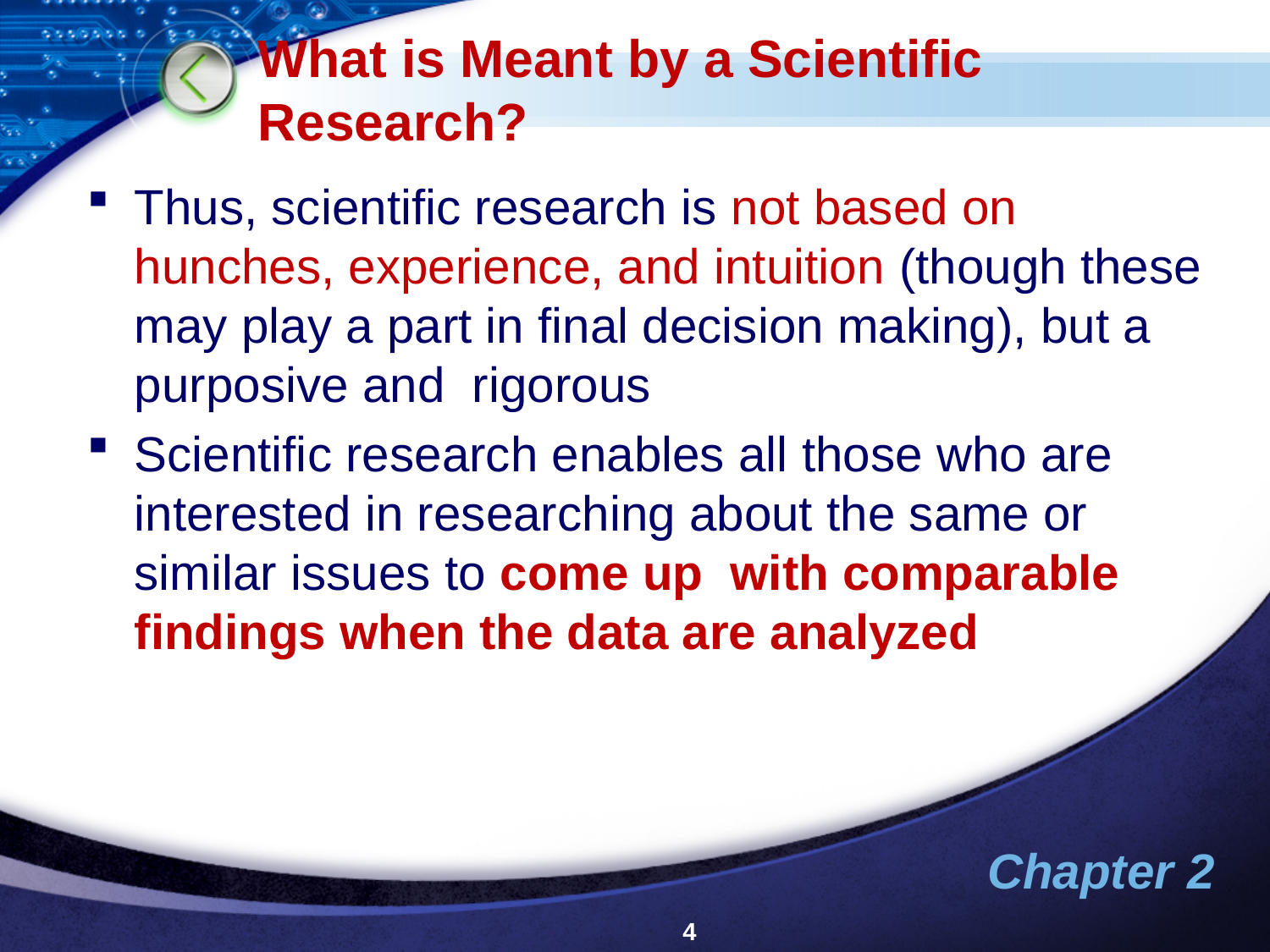

# What is Meant by a Scientific Research?
Thus, scientific research is not based on hunches, experience, and intuition (though these may play a part in final decision making), but a purposive and  rigorous
Scientific research enables all those who are interested in researching about the same or similar issues to come up  with comparable findings when the data are analyzed

4